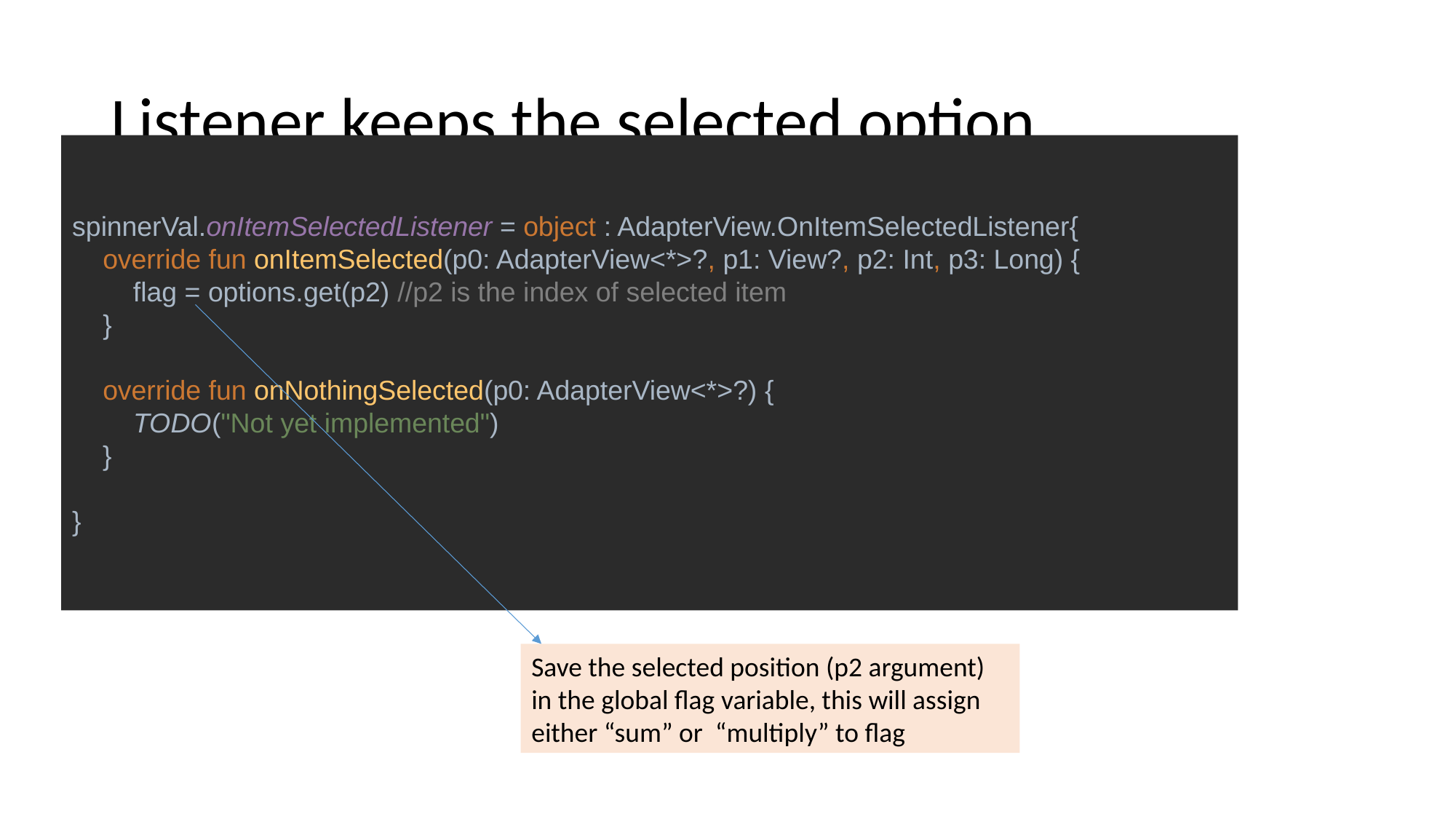

# Listener keeps the selected option
spinnerVal.onItemSelectedListener = object : AdapterView.OnItemSelectedListener{
    override fun onItemSelected(p0: AdapterView<*>?, p1: View?, p2: Int, p3: Long) {
        flag = options.get(p2) //p2 is the index of selected item
    }
    override fun onNothingSelected(p0: AdapterView<*>?) {
        TODO("Not yet implemented")
    }
}
Save the selected position (p2 argument) in the global flag variable, this will assign either “sum” or  “multiply” to flag